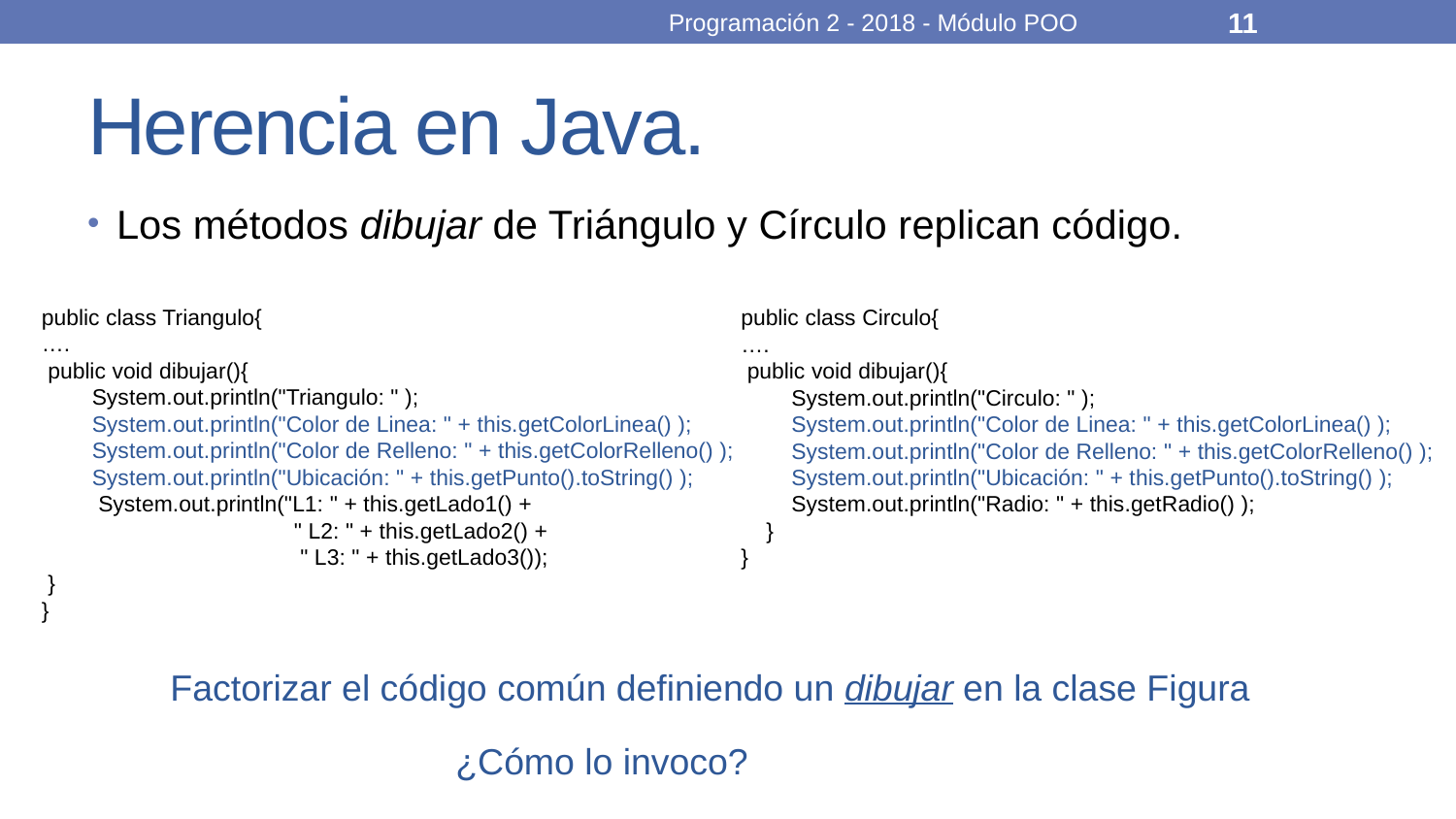

Programación 2 - 2018 - Módulo POO
11
# Herencia en Java.
Los métodos dibujar de Triángulo y Círculo replican código.
public class Triangulo{
….
 public void dibujar(){
        System.out.println("Triangulo: " );
        System.out.println("Color de Linea: " + this.getColorLinea() );
        System.out.println("Color de Relleno: " + this.getColorRelleno() );
        System.out.println("Ubicación: " + this.getPunto().toString() );
         System.out.println("L1: " + this.getLado1() +
                                        " L2: " + this.getLado2() +
                                         " L3: " + this.getLado3());
 }
}
public class Circulo{
….
 public void dibujar(){
        System.out.println("Circulo: " );
        System.out.println("Color de Linea: " + this.getColorLinea() );
        System.out.println("Color de Relleno: " + this.getColorRelleno() );
        System.out.println("Ubicación: " + this.getPunto().toString() );
        System.out.println("Radio: " + this.getRadio() );
    }
}
Factorizar el código común definiendo un dibujar en la clase Figura
¿Cómo lo invoco?